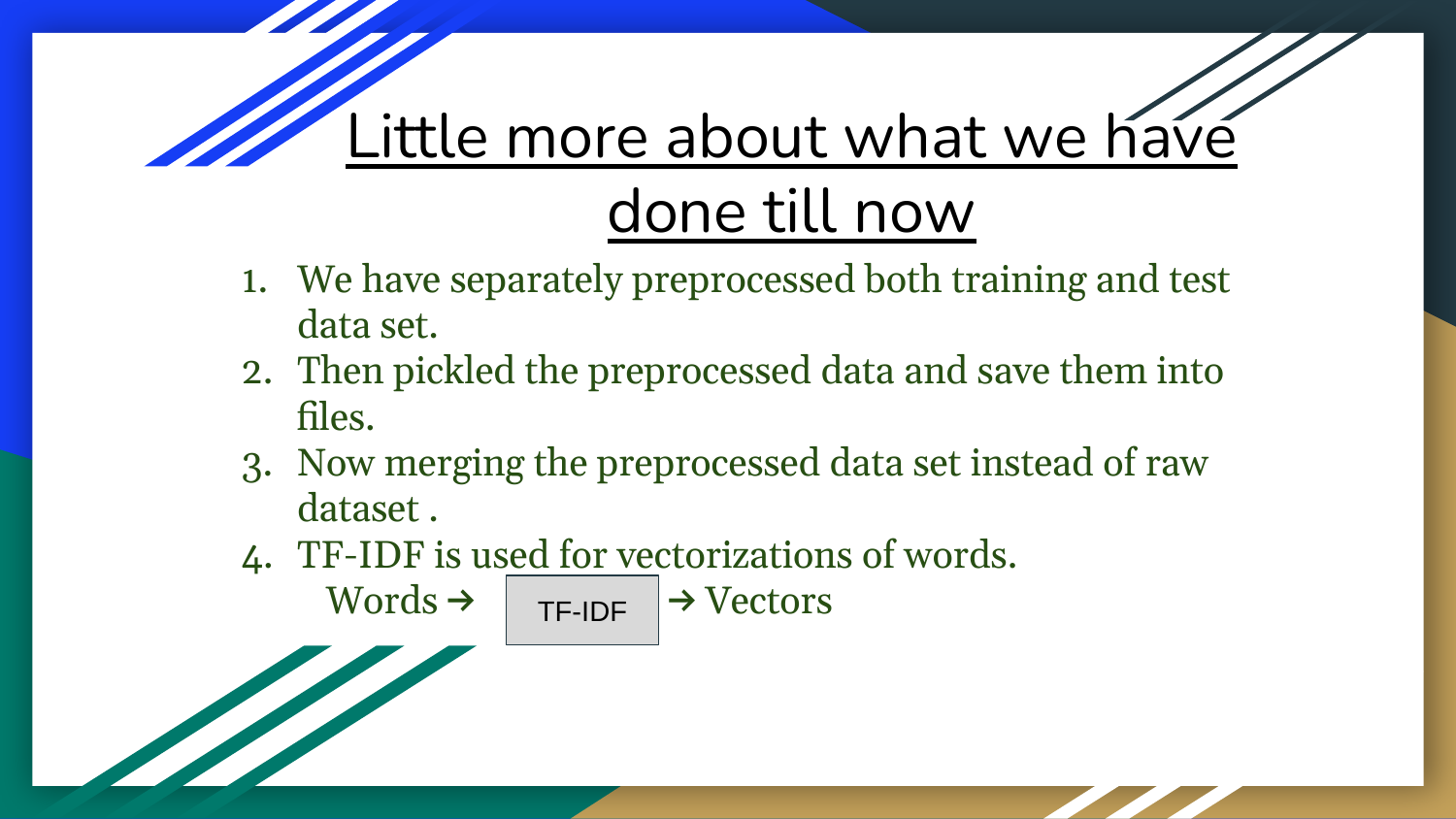

# Little more about what we have done till now
We have separately preprocessed both training and test data set.
Then pickled the preprocessed data and save them into files.
Now merging the preprocessed data set instead of raw dataset .
TF-IDF is used for vectorizations of words.
           Words →                     → Vectors
TF-IDF